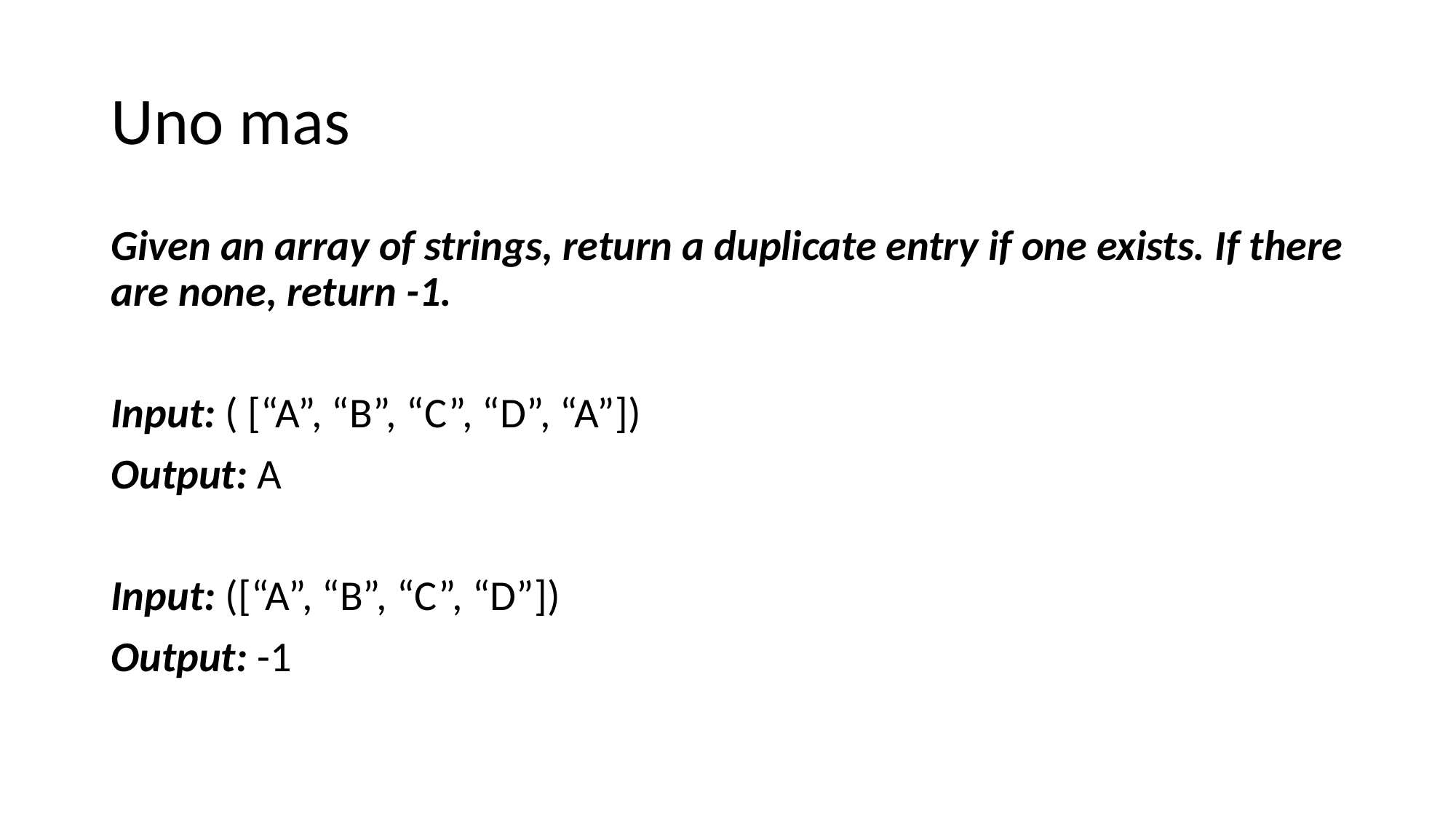

# Uno mas
Given an array of strings, return a duplicate entry if one exists. If there are none, return -1.

Input: ( [“A”, “B”, “C”, “D”, “A”])
Output: A

Input: ([“A”, “B”, “C”, “D”])
Output: -1